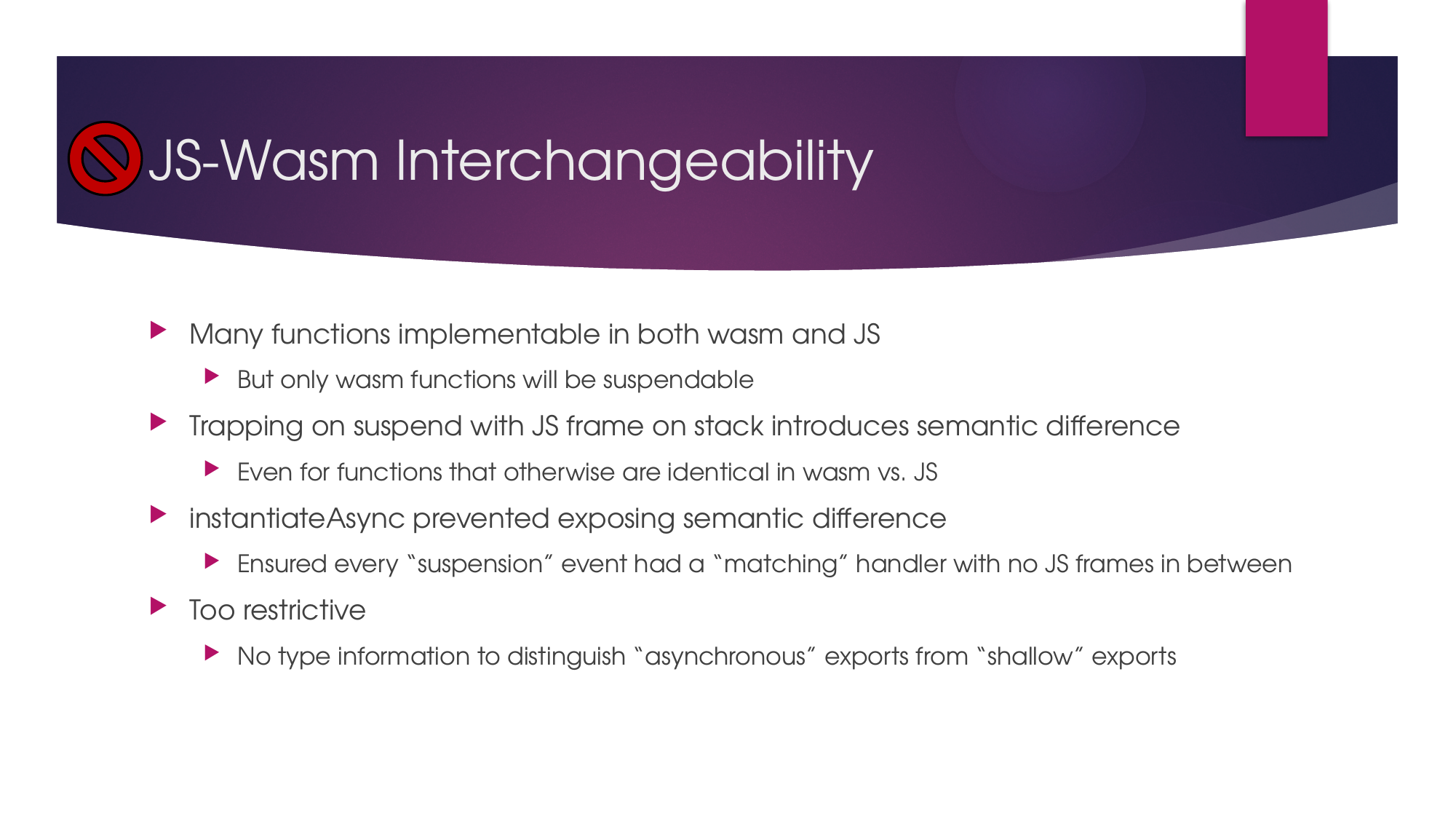

# JS-Wasm Interchangeability

Many functions implementable in both wasm and JS
But only wasm functions will be suspendable
Trapping on suspend with JS frame on stack introduces semantic difference
Even for functions that otherwise are identical in wasm vs. JS
instantiateAsync prevented exposing semantic difference
Ensured every “suspension” event had a “matching” handler with no JS frames in between
Too restrictive
No type information to distinguish “asynchronous” exports from “shallow” exports